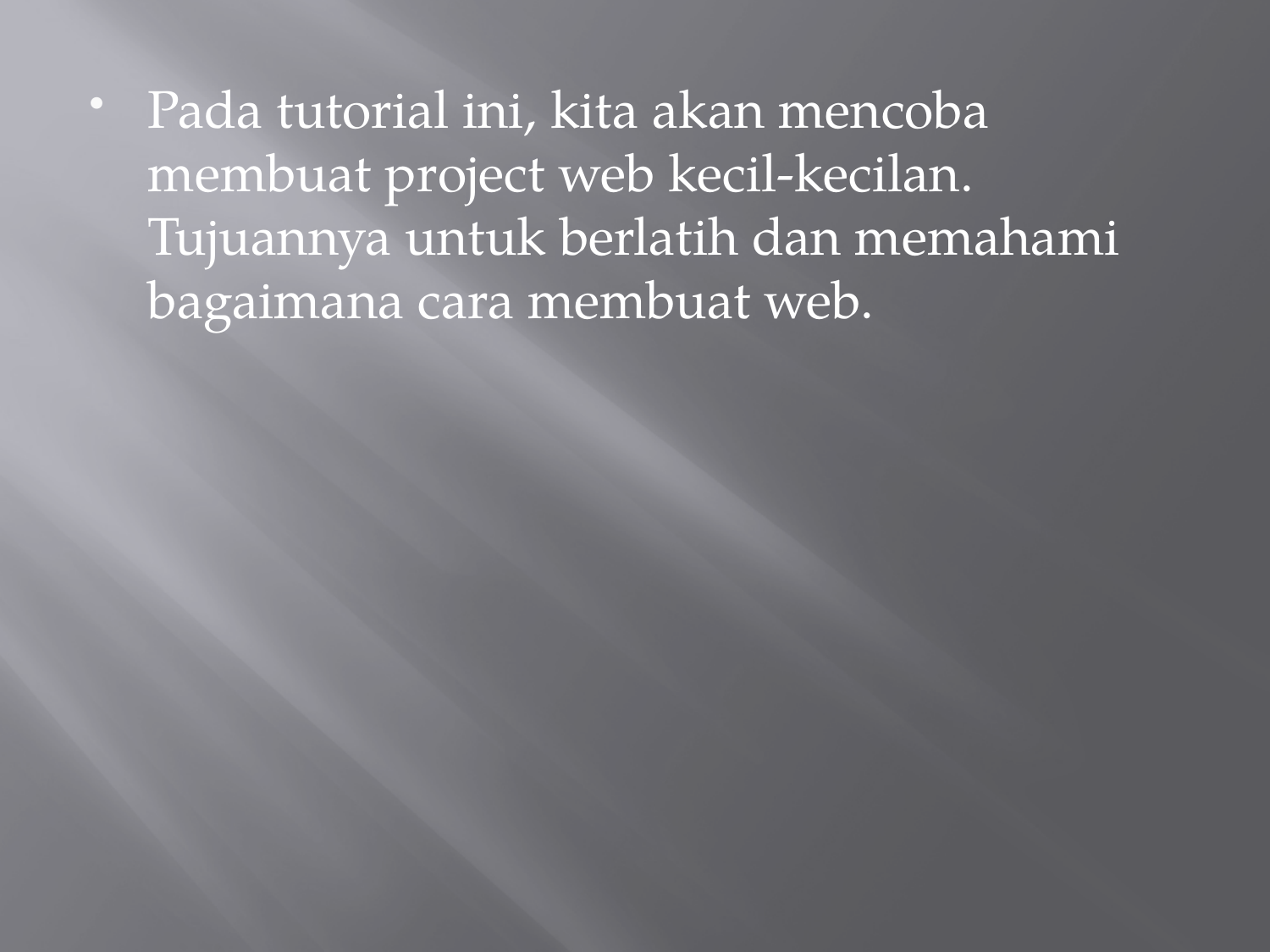

Pada tutorial ini, kita akan mencoba membuat project web kecil-kecilan. Tujuannya untuk berlatih dan memahami bagaimana cara membuat web.